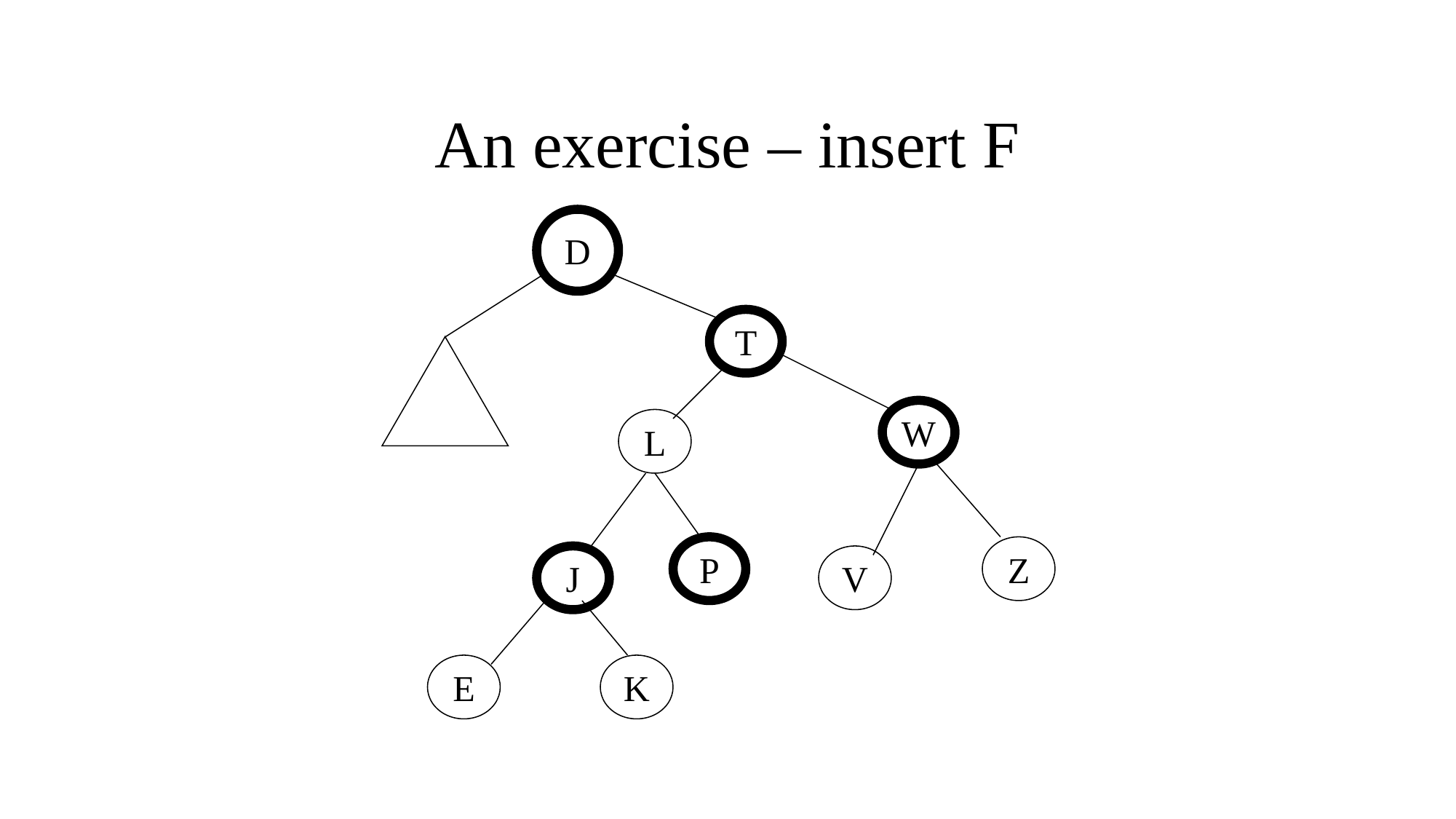

# An exercise – insert F
D

T

W
L

P
Z
J
V

E
K